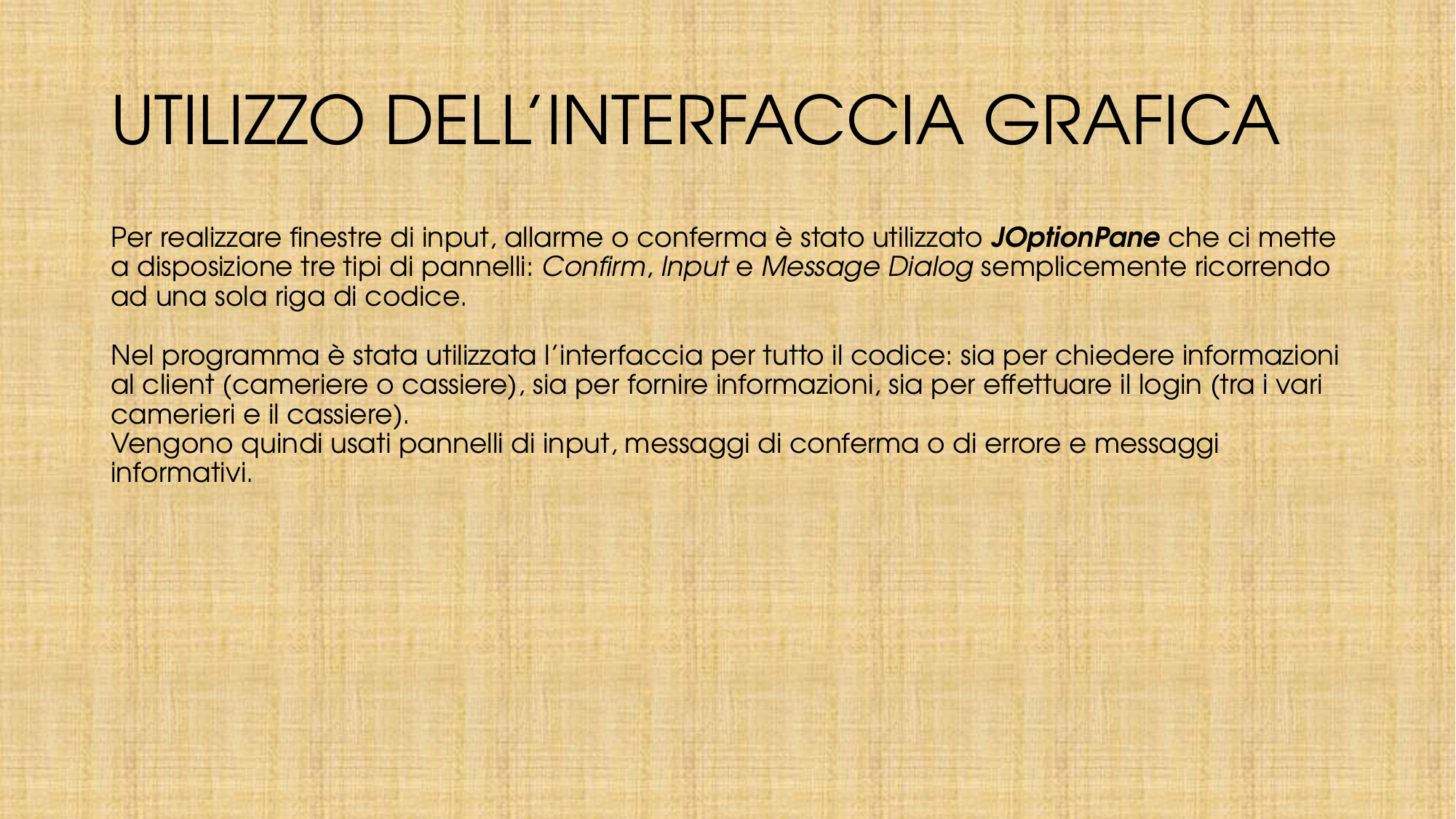

# UTILIZZO DELL’INTERFACCIA GRAFICA
Per realizzare finestre di input, allarme o conferma è stato utilizzato JOptionPane che ci mette a disposizione tre tipi di pannelli: Confirm, Input e Message Dialog semplicemente ricorrendo ad una sola riga di codice.
Nel programma è stata utilizzata l’interfaccia per tutto il codice: sia per chiedere informazioni al client (cameriere o cassiere), sia per fornire informazioni, sia per effettuare il login (tra i vari camerieri e il cassiere).
Vengono quindi usati pannelli di input, messaggi di conferma o di errore e messaggi informativi.